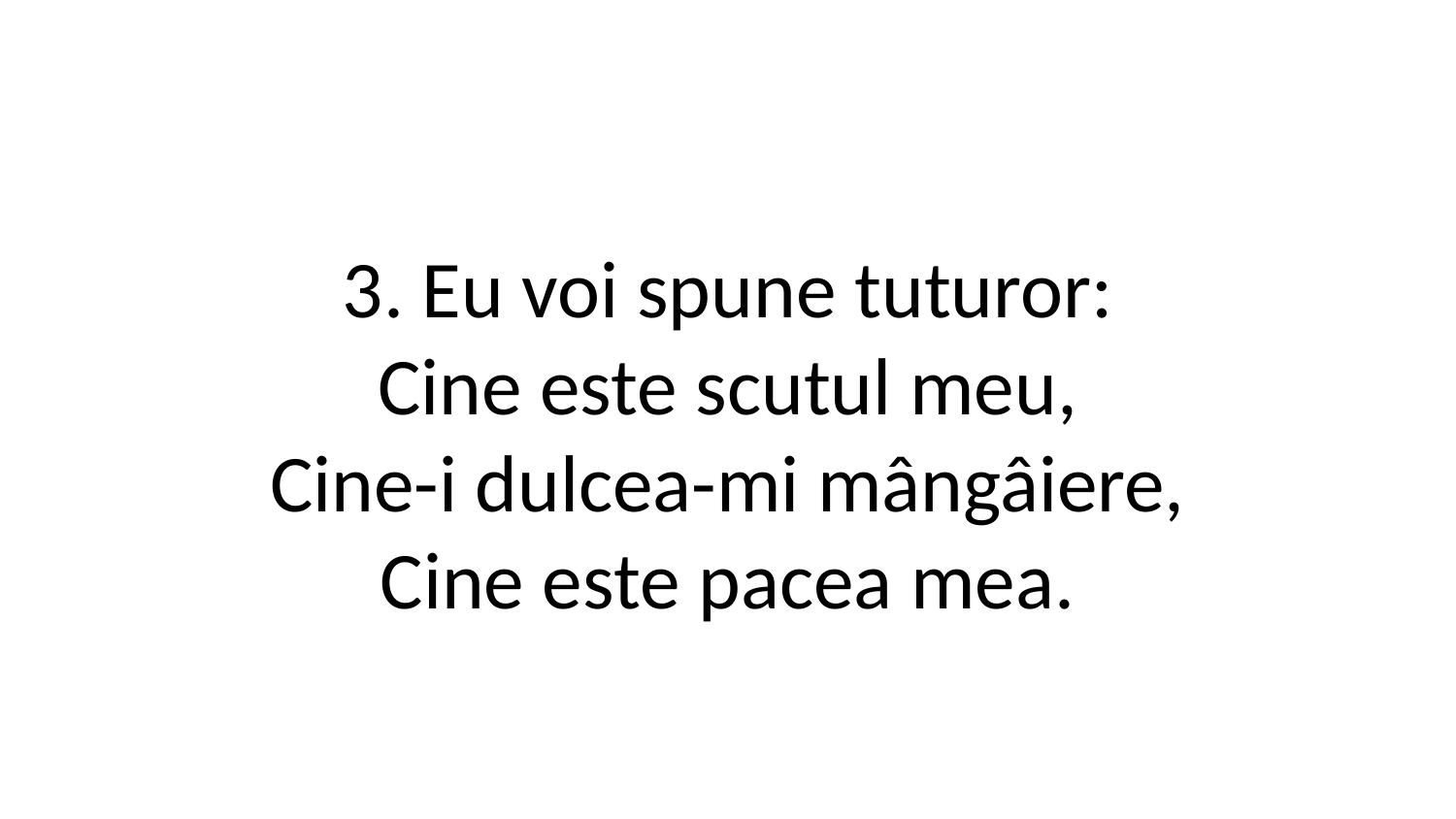

3. Eu voi spune tuturor:
Cine este scutul meu,
Cine-i dulcea-mi mângâiere,
Cine este pacea mea.